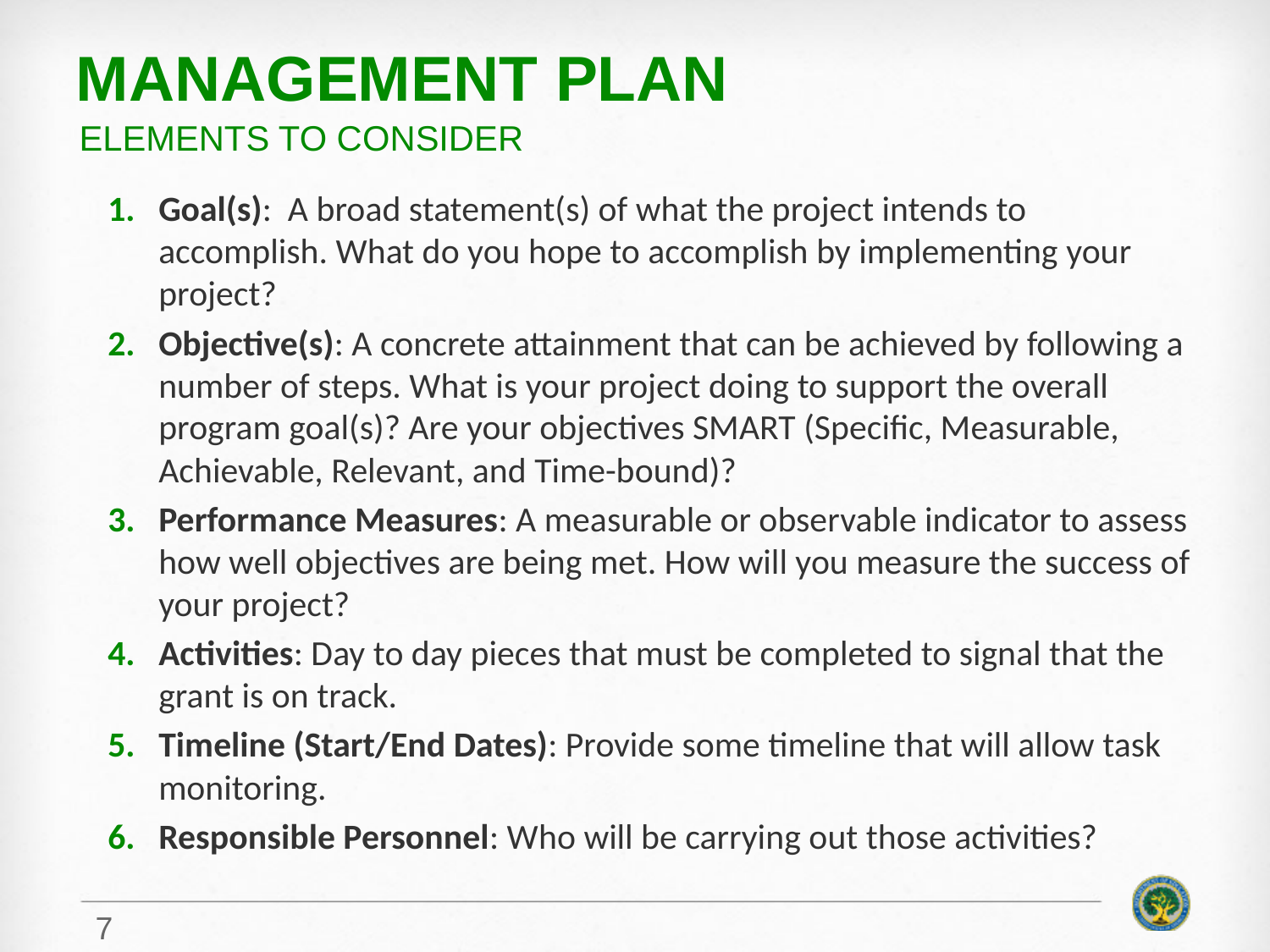

# Management Plan
Elements To Consider
Goal(s):  A broad statement(s) of what the project intends to accomplish. What do you hope to accomplish by implementing your project?
Objective(s): A concrete attainment that can be achieved by following a number of steps. What is your project doing to support the overall program goal(s)? Are your objectives SMART (Specific, Measurable, Achievable, Relevant, and Time-bound)?
Performance Measures: A measurable or observable indicator to assess how well objectives are being met. How will you measure the success of your project?
Activities: Day to day pieces that must be completed to signal that the grant is on track.
Timeline (Start/End Dates): Provide some timeline that will allow task monitoring.
Responsible Personnel: Who will be carrying out those activities?

7